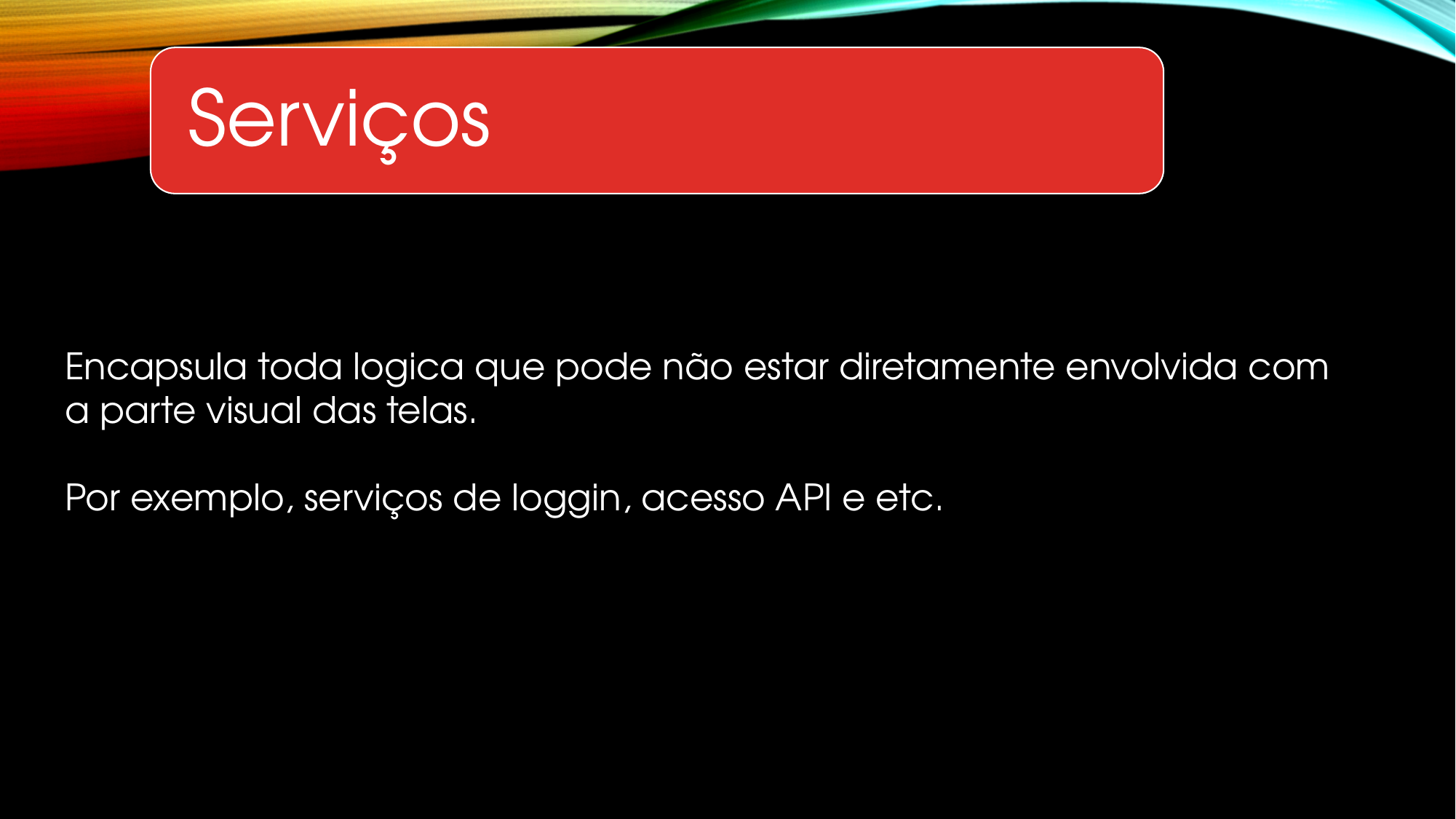

Serviços
Encapsula toda logica que pode não estar diretamente envolvida com a parte visual das telas.

Por exemplo, serviços de loggin, acesso API e etc.